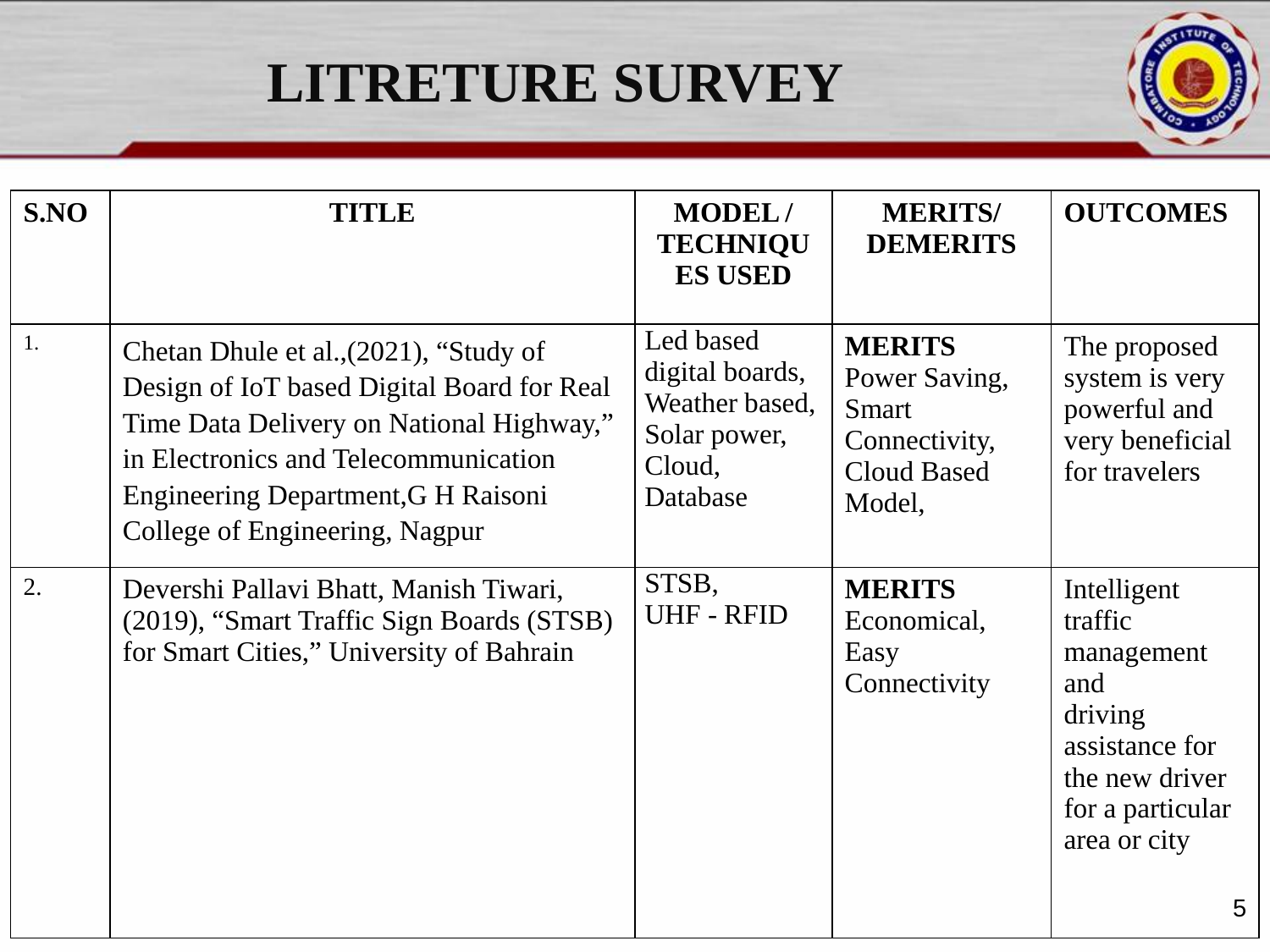

# LITRETURE SURVEY
| S.NO | TITLE | MODEL / TECHNIQUES USED | MERITS/ DEMERITS | OUTCOMES |
| --- | --- | --- | --- | --- |
| 1. | Chetan Dhule et al.,(2021), “Study of Design of IoT based Digital Board for Real Time Data Delivery on National Highway,” in Electronics and Telecommunication Engineering Department,G H Raisoni College of Engineering, Nagpur | Led based digital boards, Weather based, Solar power, Cloud, Database | MERITS Power Saving, Smart Connectivity, Cloud Based Model, | The proposed system is very powerful and very beneficial for travelers |
| 2. | Devershi Pallavi Bhatt, Manish Tiwari, (2019), “Smart Traffic Sign Boards (STSB) for Smart Cities,” University of Bahrain | STSB, UHF - RFID | MERITS Economical, Easy Connectivity | Intelligent traffic management and driving assistance for the new driver for a particular area or city |
5